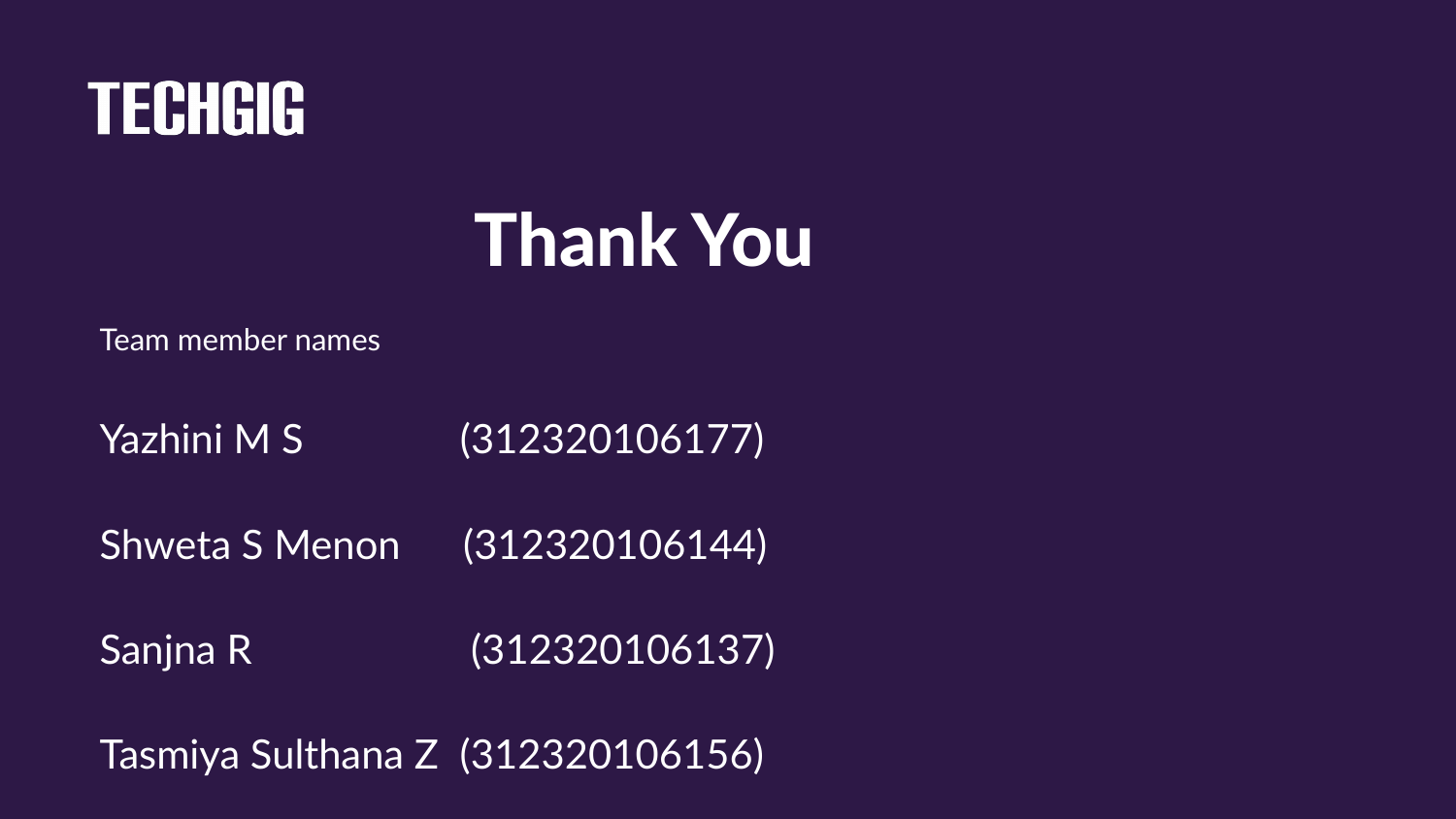

# Thank You
Team member names
Yazhini M S               (312320106177)
Shweta S Menon      (312320106144)
Sanjna R                     (312320106137)
Tasmiya Sulthana Z  (312320106156)